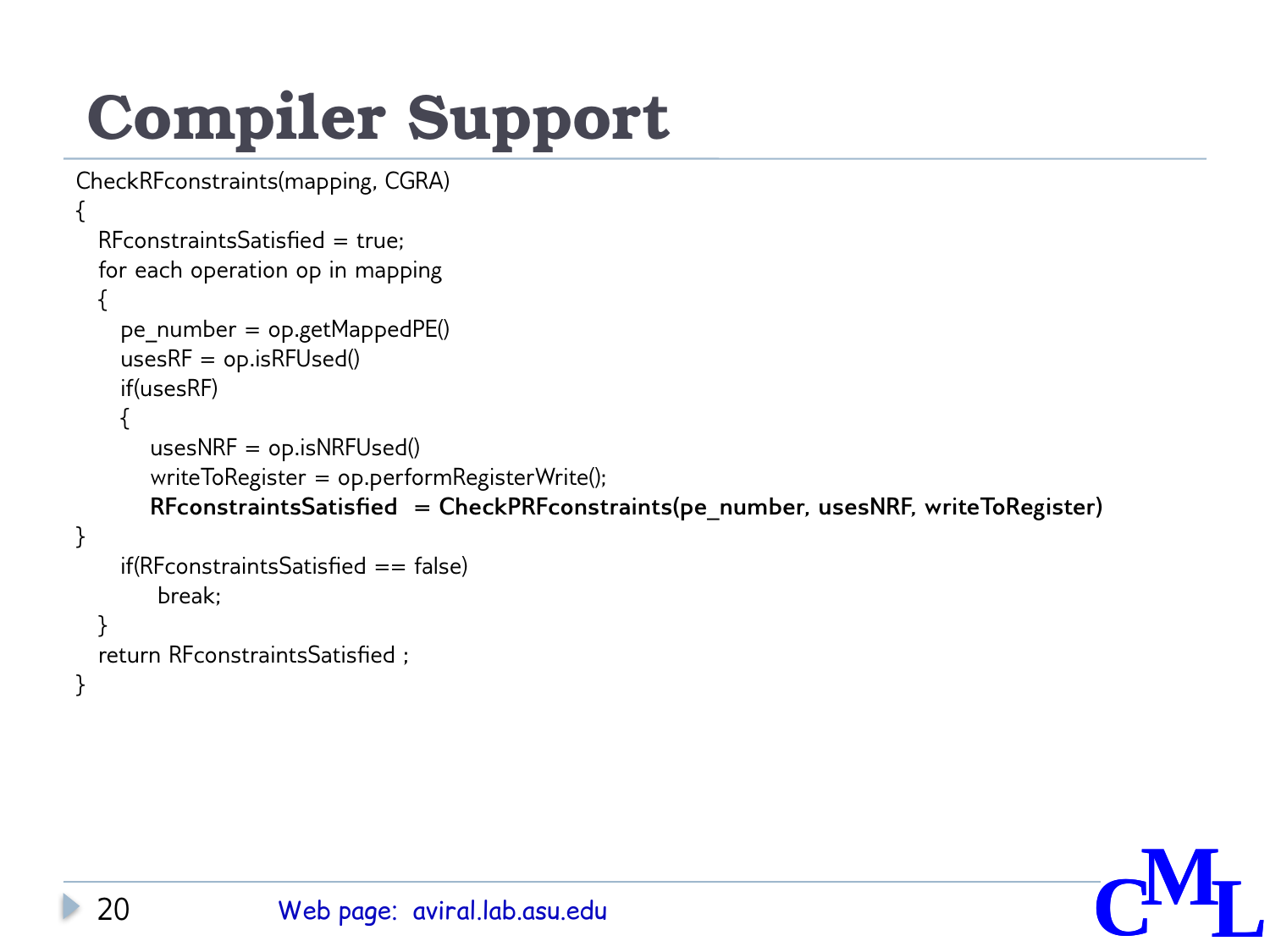

# Compiler Support
CheckRFconstraints(mapping, CGRA)
{
   RFconstraintsSatisfied = true;
   for each operation op in mapping
   {
      pe_number = op.getMappedPE()
      usesRF = op.isRFUsed()
      if(usesRF)
      {
          usesNRF = op.isNRFUsed()
          writeToRegister = op.performRegisterWrite();
          RFconstraintsSatisfied  = CheckPRFconstraints(pe_number, usesNRF, writeToRegister)
}
      if(RFconstraintsSatisfied == false)
           break;
   }
   return RFconstraintsSatisfied ;
}
20